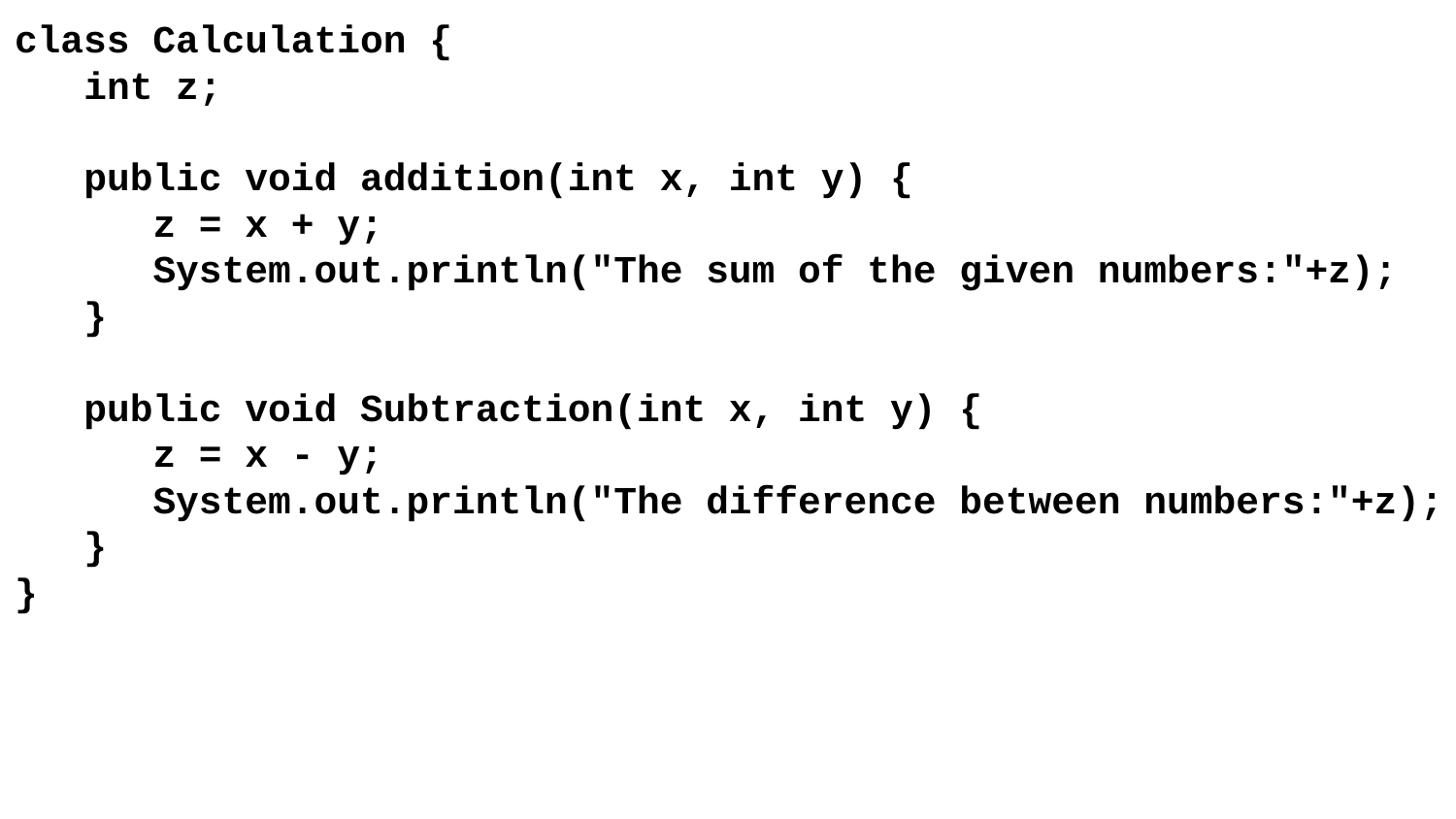

class Calculation {
   int z;

   public void addition(int x, int y) {
      z = x + y;
      System.out.println("The sum of the given numbers:"+z);
   }

   public void Subtraction(int x, int y) {
      z = x - y;
      System.out.println("The difference between numbers:"+z);
   }
}